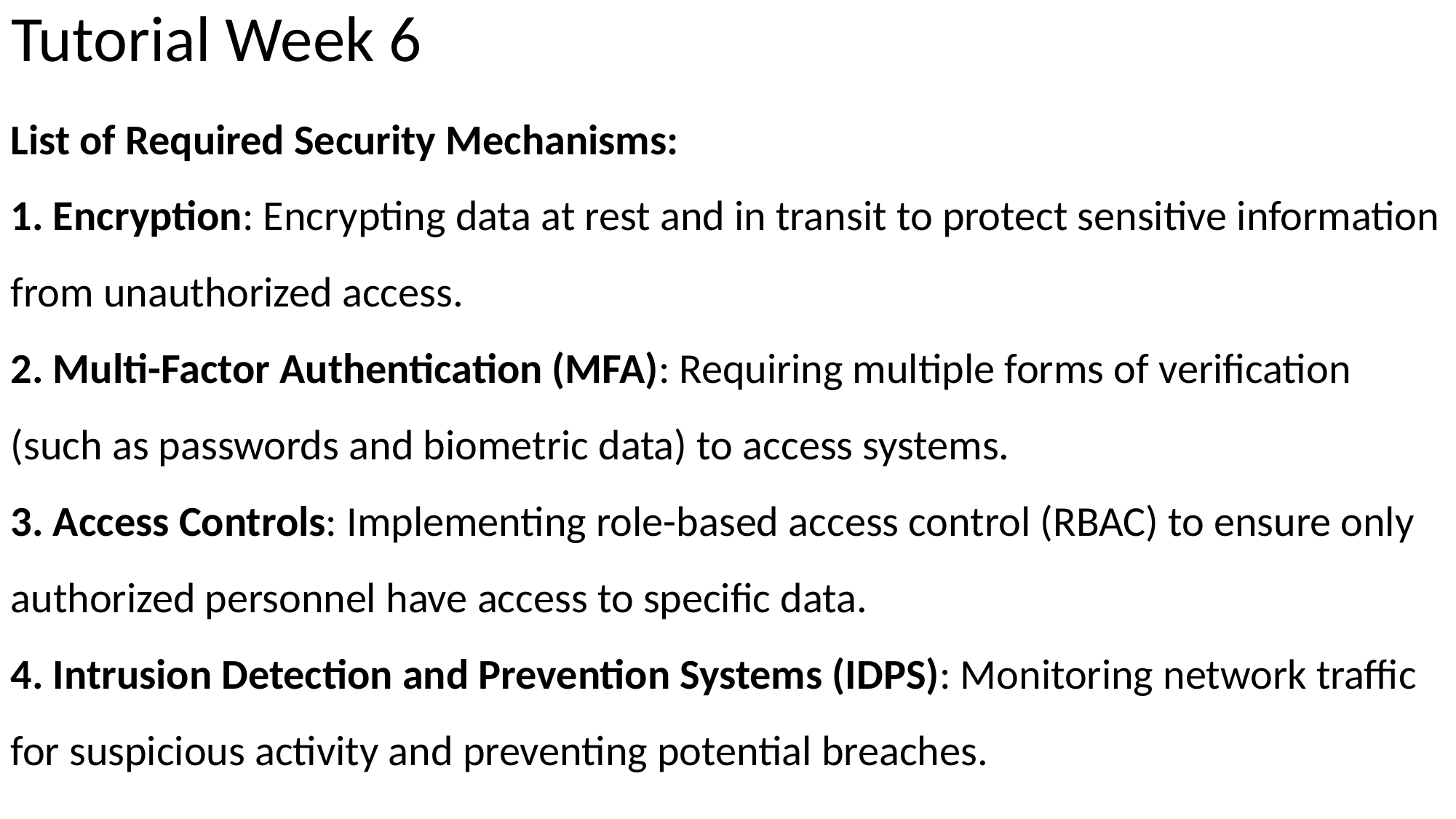

# Tutorial Week 6
List of Required Security Mechanisms:
 Encryption: Encrypting data at rest and in transit to protect sensitive information from unauthorized access.
 Multi-Factor Authentication (MFA): Requiring multiple forms of verification (such as passwords and biometric data) to access systems.
 Access Controls: Implementing role-based access control (RBAC) to ensure only authorized personnel have access to specific data.
 Intrusion Detection and Prevention Systems (IDPS): Monitoring network traffic for suspicious activity and preventing potential breaches.